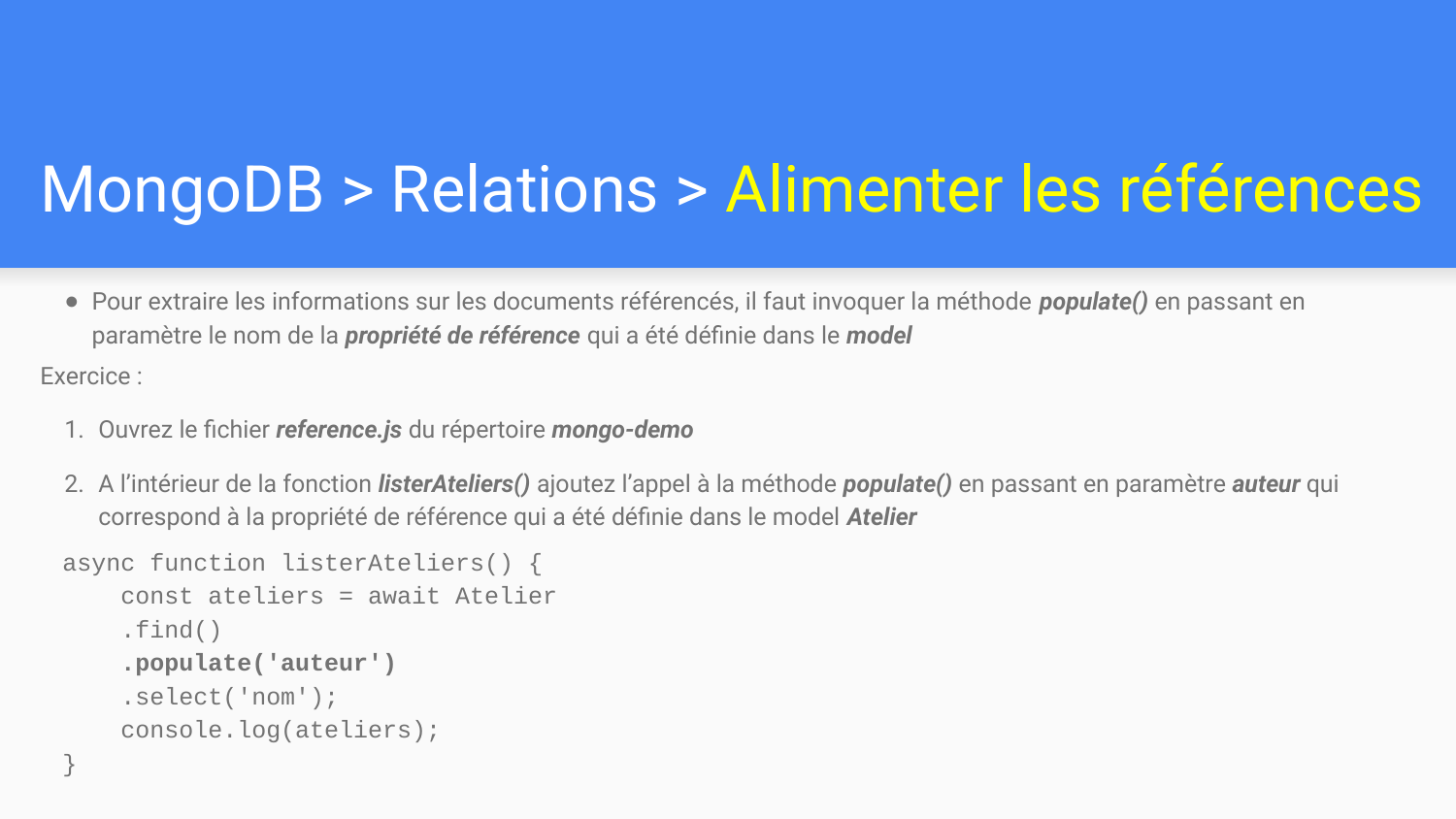

# MongoDB > Relations > Alimenter les références
Pour extraire les informations sur les documents référencés, il faut invoquer la méthode populate() en passant en paramètre le nom de la propriété de référence qui a été définie dans le model
Exercice :
Ouvrez le fichier reference.js du répertoire mongo-demo
A l’intérieur de la fonction listerAteliers() ajoutez l’appel à la méthode populate() en passant en paramètre auteur qui correspond à la propriété de référence qui a été définie dans le model Atelier
async function listerAteliers() {
    const ateliers = await Atelier
    .find()
    .populate('auteur')
    .select('nom');
    console.log(ateliers);
}